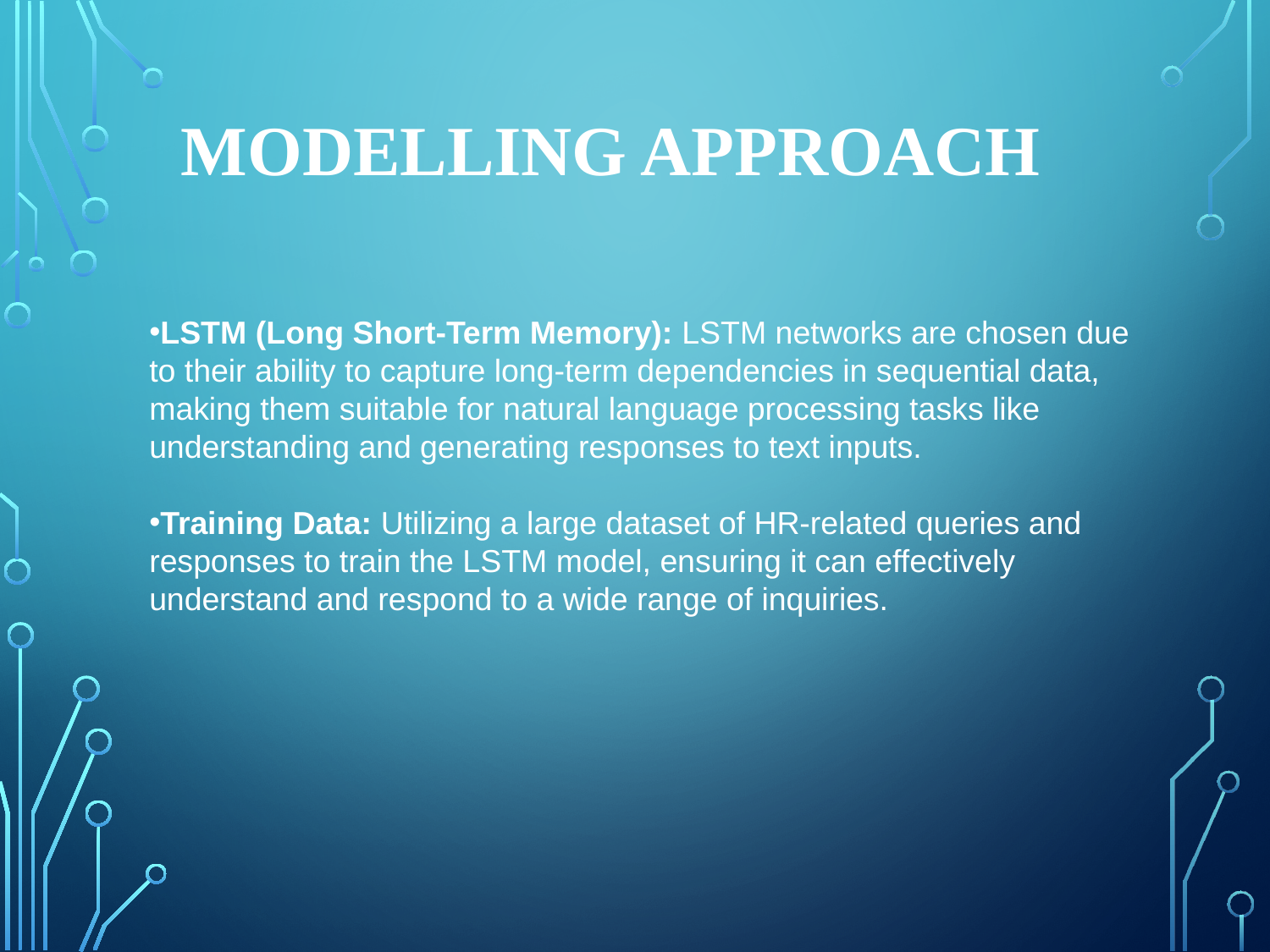

MODELLING APPROACH
LSTM (Long Short-Term Memory): LSTM networks are chosen due to their ability to capture long-term dependencies in sequential data, making them suitable for natural language processing tasks like understanding and generating responses to text inputs.

Training Data: Utilizing a large dataset of HR-related queries and responses to train the LSTM model, ensuring it can effectively understand and respond to a wide range of inquiries.